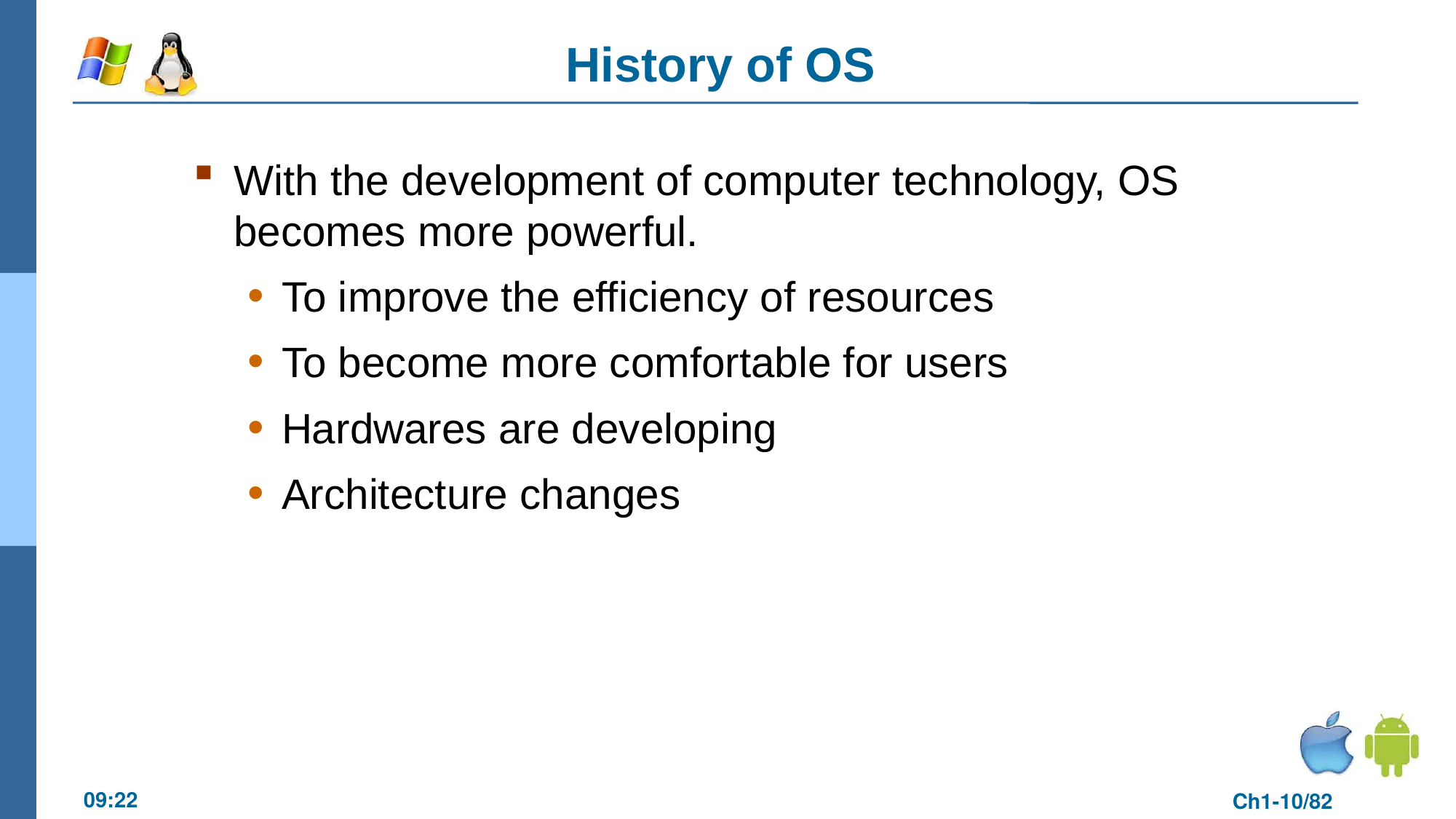

# History of OS
With the development of computer technology, OS becomes more powerful.
To improve the efficiency of resources
To become more comfortable for users
Hardwares are developing
Architecture changes